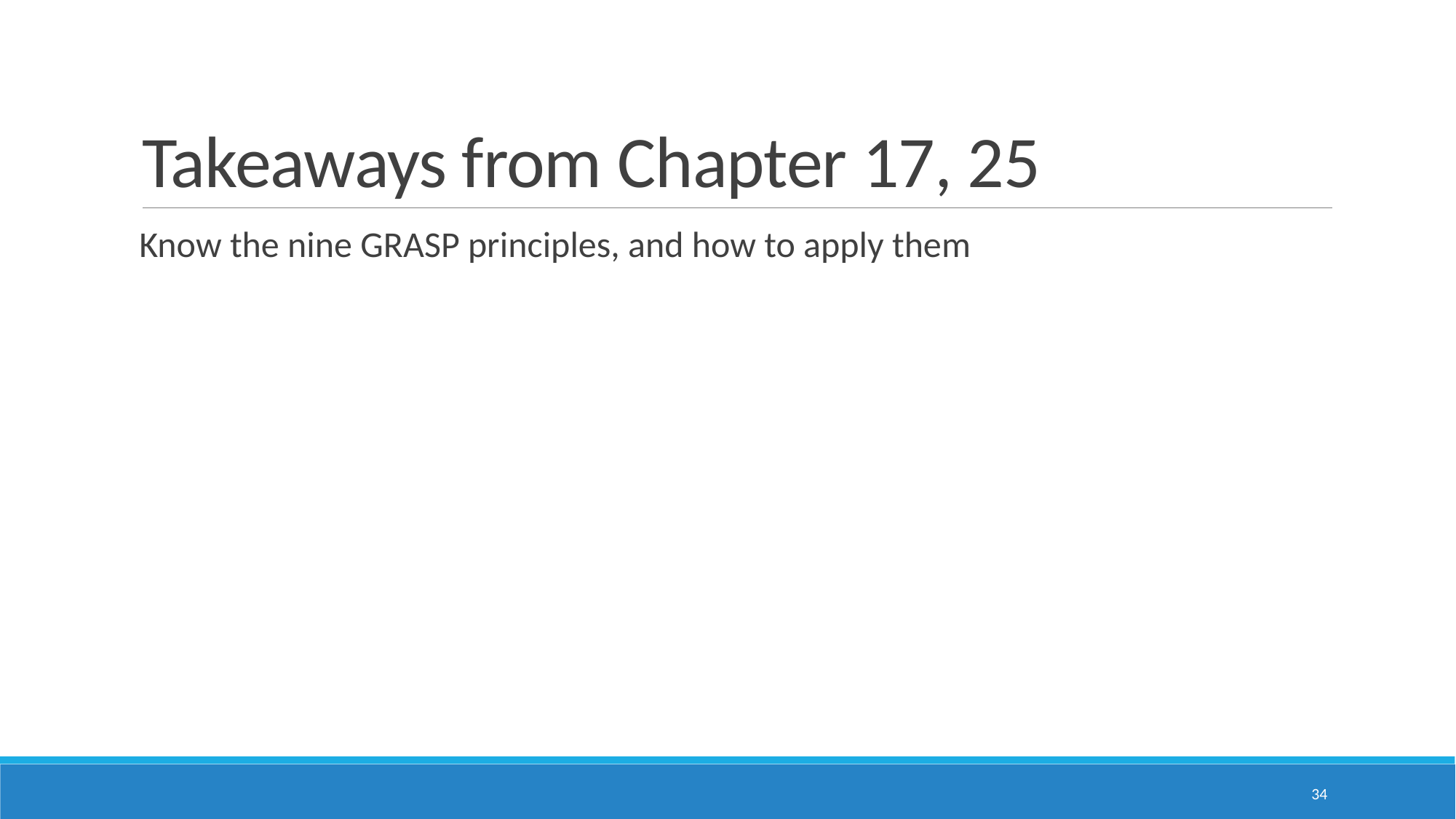

# Takeaways from Chapter 17, 25
 Know the nine GRASP principles, and how to apply them
34